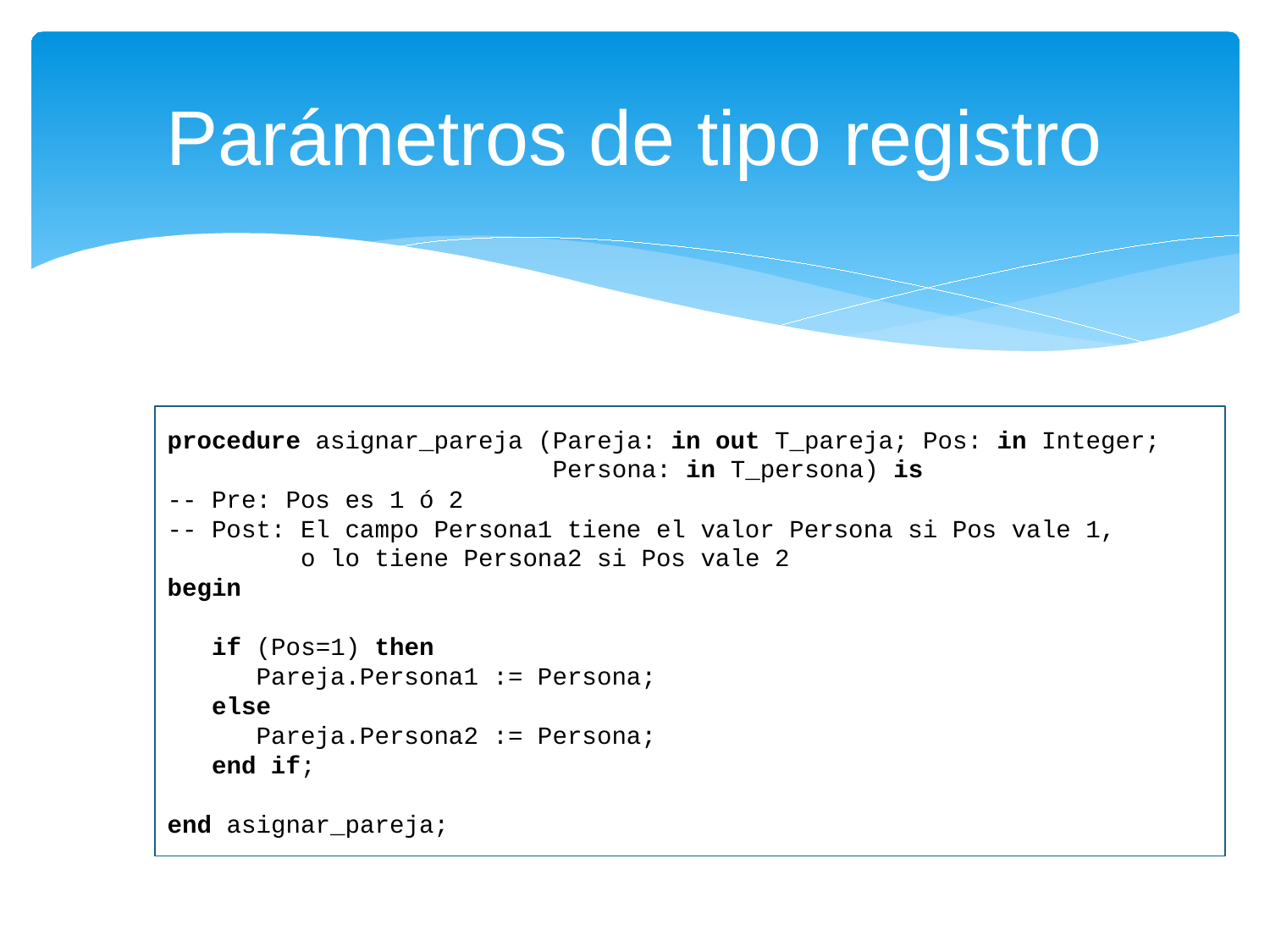

# Parámetros de tipo registro
procedure asignar_pareja (Pareja: in out T_pareja; Pos: in Integer;
                          Persona: in T_persona) is
-- Pre: Pos es 1 ó 2
-- Post: El campo Persona1 tiene el valor Persona si Pos vale 1,
         o lo tiene Persona2 si Pos vale 2
begin

   if (Pos=1) then
      Pareja.Persona1 := Persona;
   else
      Pareja.Persona2 := Persona;
   end if;

end asignar_pareja;